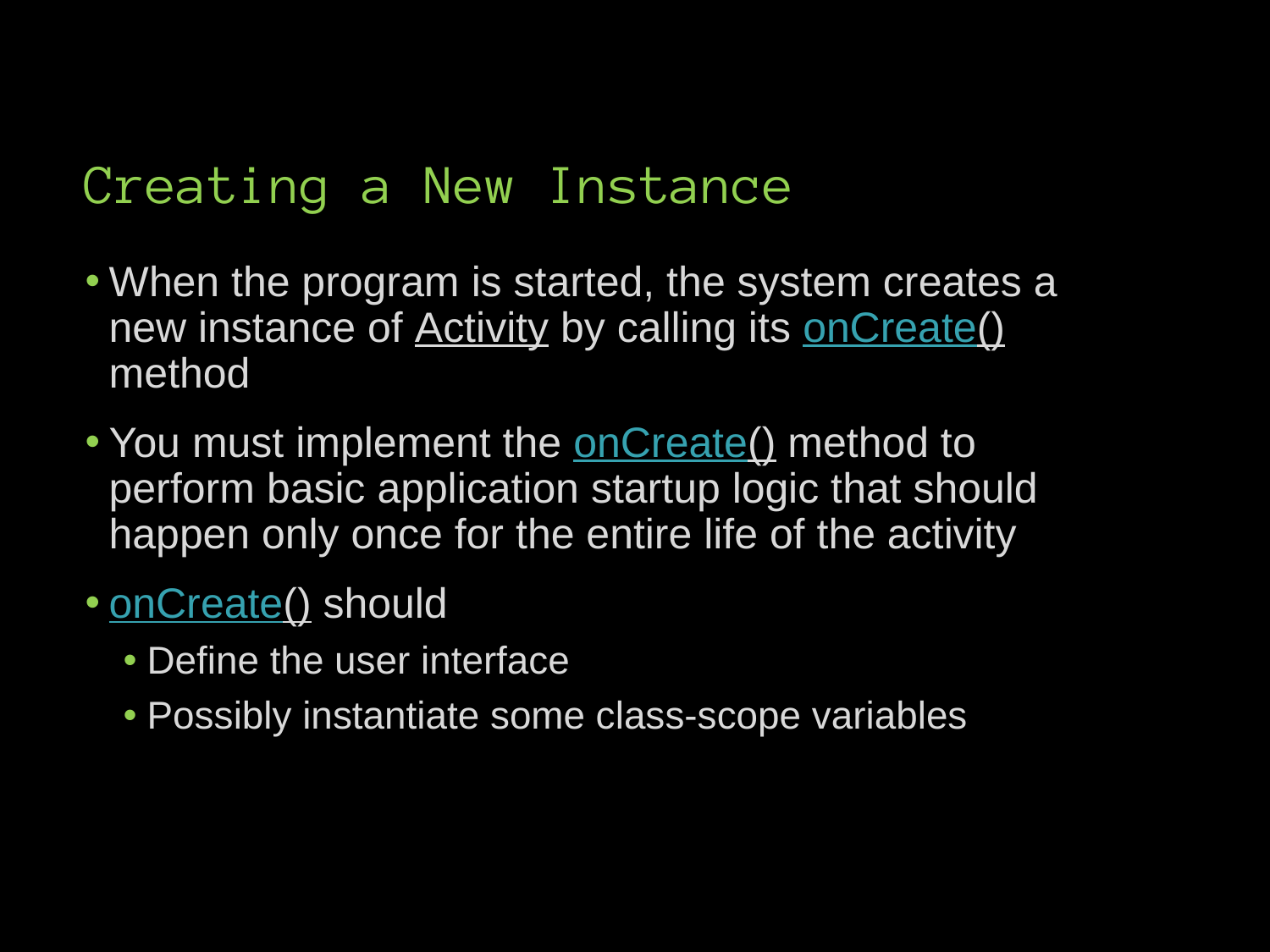

# Creating a New Instance
When the program is started, the system creates a new instance of Activity by calling its onCreate() method
You must implement the onCreate() method to perform basic application startup logic that should happen only once for the entire life of the activity
onCreate() should
Define the user interface
Possibly instantiate some class-scope variables